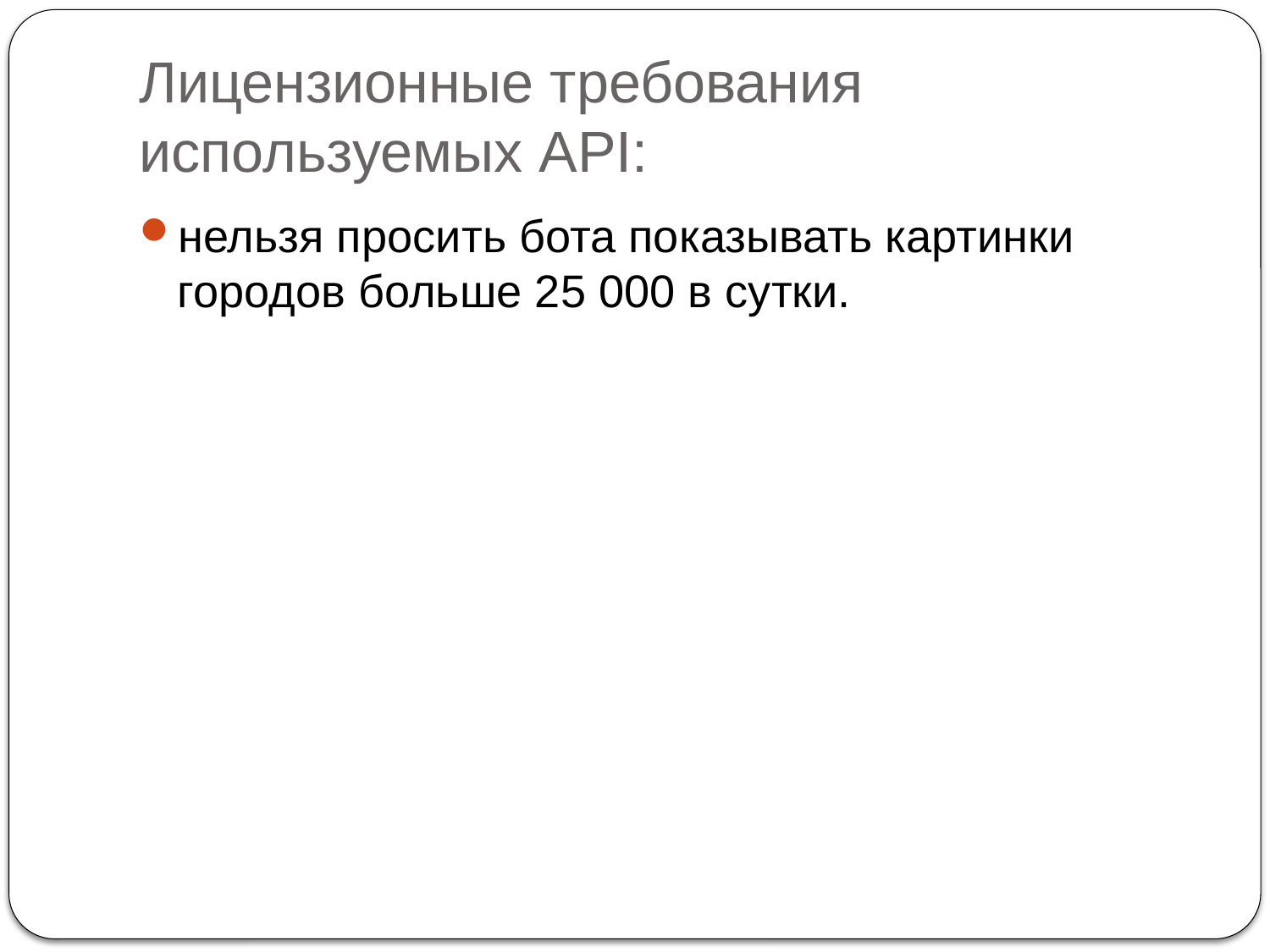

# Лицензионные требования используемых API:
нельзя просить бота показывать картинки городов больше 25 000 в сутки.